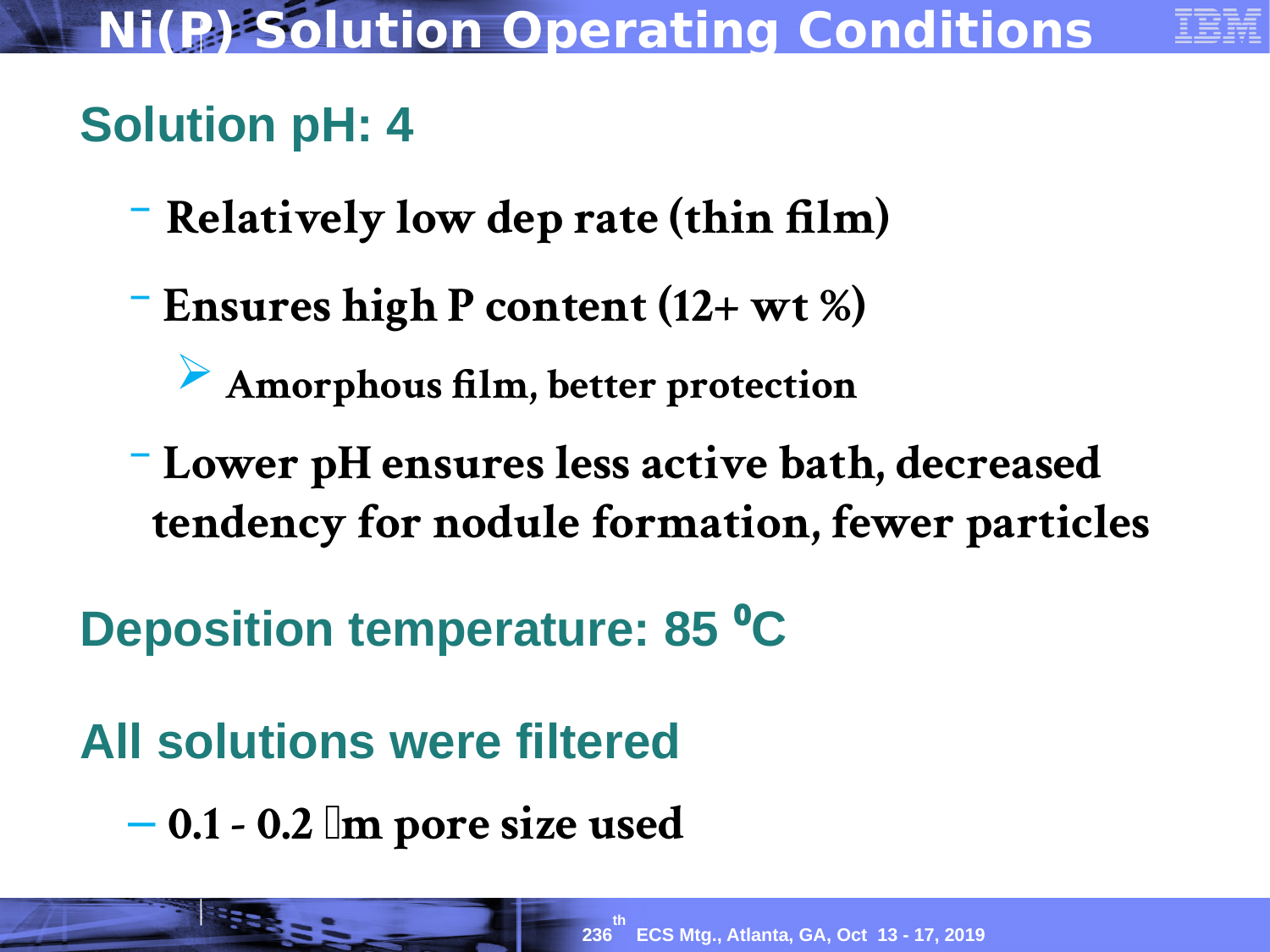

# Ni(P) Solution Operating Conditions
Solution pH: 4
 Relatively low dep rate (thin film)
 Ensures high P content (12+ wt %)
 Amorphous film, better protection
 Lower pH ensures less active bath, decreased tendency for nodule formation, fewer particles
Deposition temperature: 85 ⁰C
All solutions were filtered
 0.1 - 0.2 μm pore size used